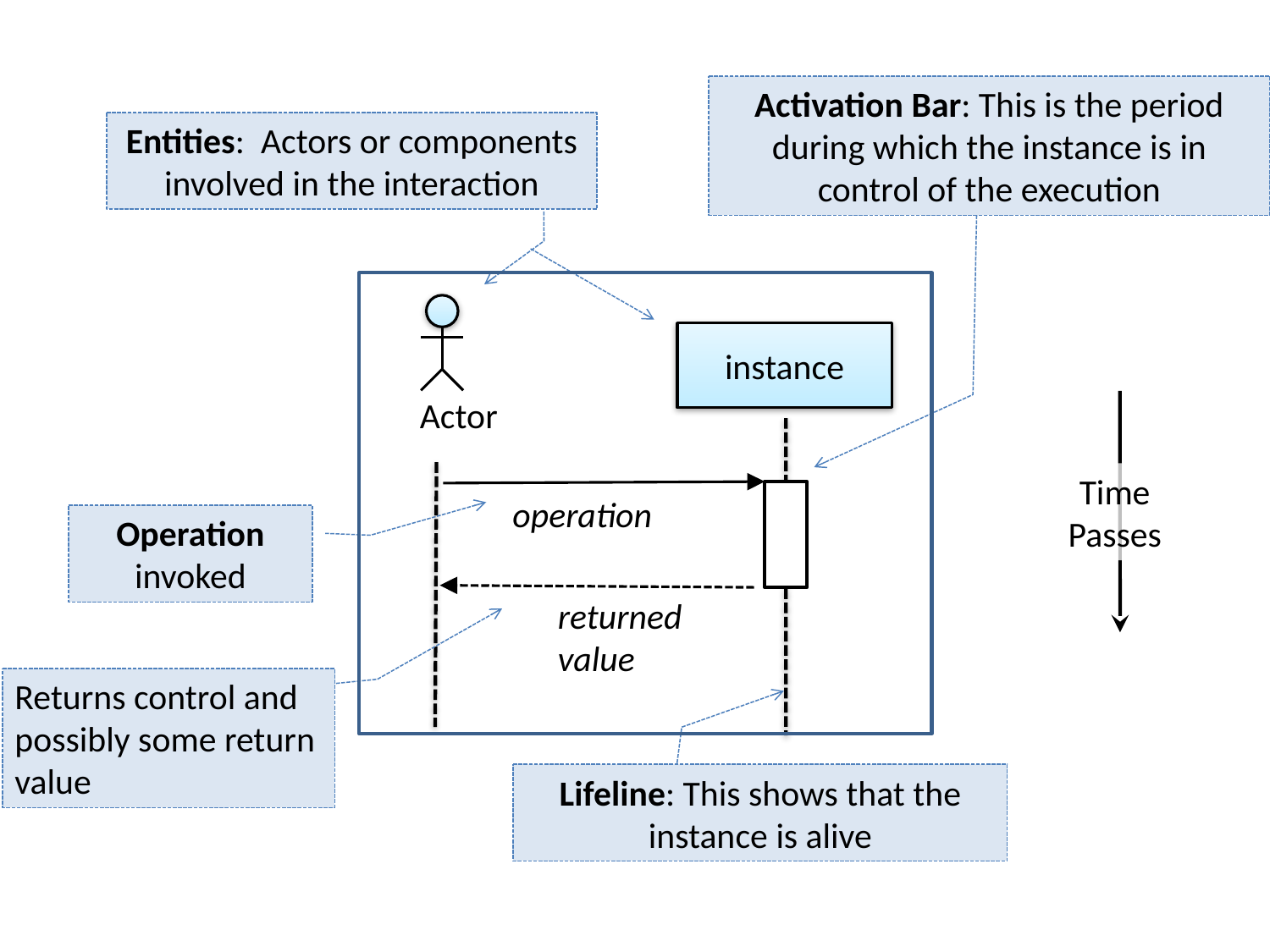

Activation Bar: This is the period during which the instance is in control of the execution
Entities:  Actors or components involved in the interaction

instance
Actor

Time Passes

operation
Operation invoked

returned value
Returns control and possibly some return value
Lifeline: This shows that the instance is alive